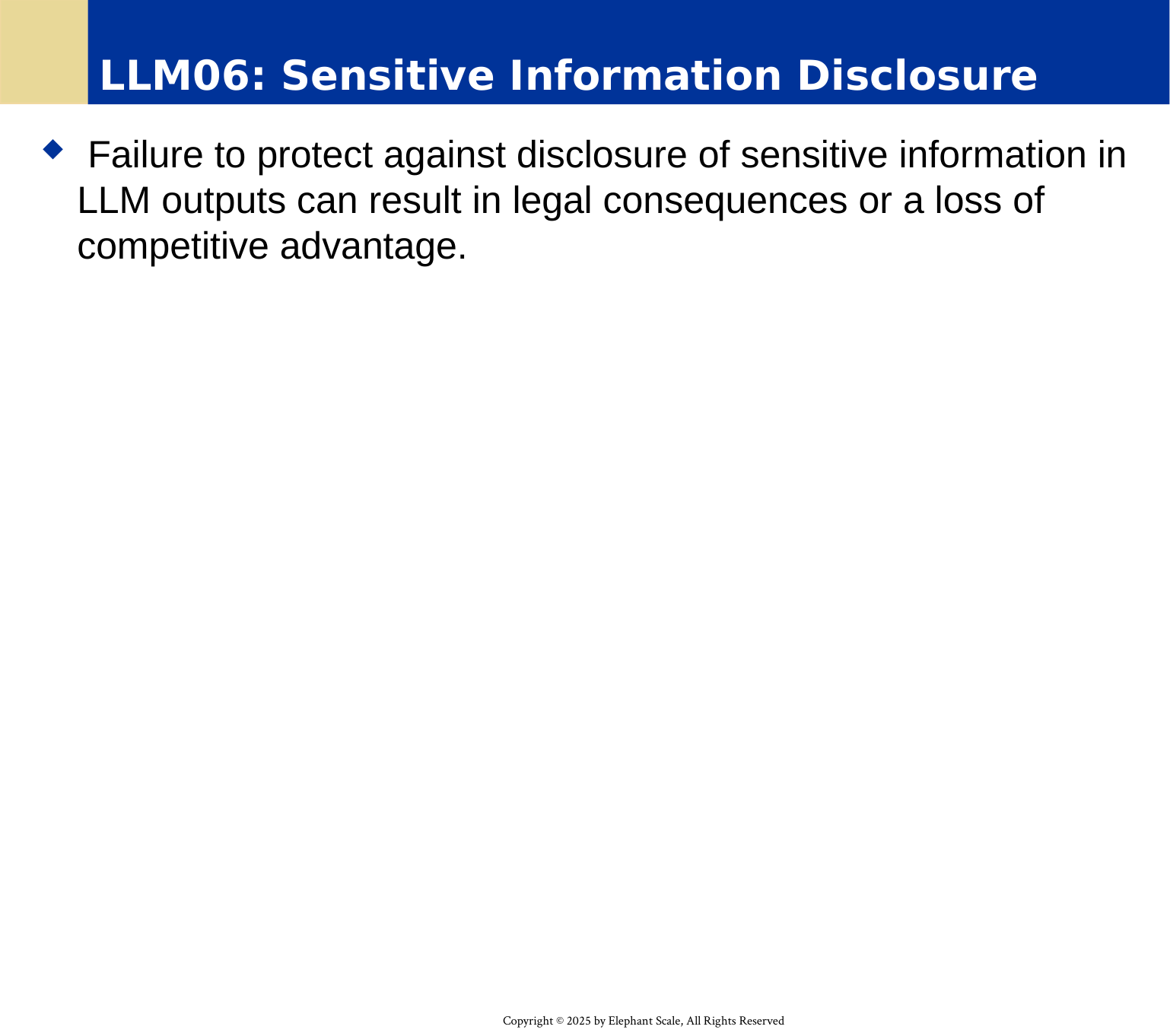

# LLM06: Sensitive Information Disclosure
 Failure to protect against disclosure of sensitive information in LLM outputs can result in legal consequences or a loss of competitive advantage.
Copyright © 2025 by Elephant Scale, All Rights Reserved